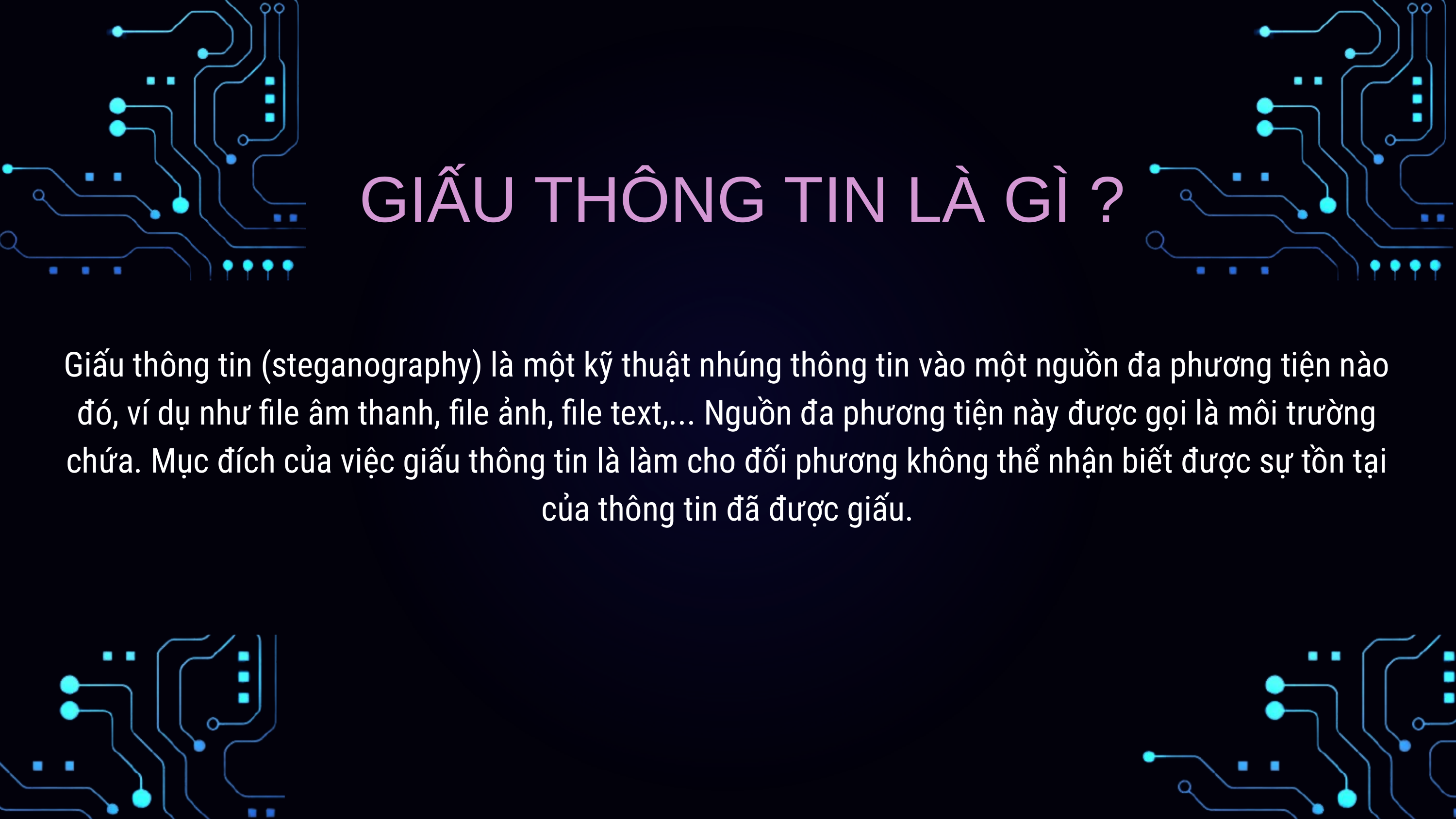

GIẤU THÔNG TIN LÀ GÌ ?
Giấu thông tin (steganography) là một kỹ thuật nhúng thông tin vào một nguồn đa phương tiện nào đó, ví dụ như file âm thanh, file ảnh, file text,... Nguồn đa phương tiện này được gọi là môi trường chứa. Mục đích của việc giấu thông tin là làm cho đối phương không thể nhận biết được sự tồn tại của thông tin đã được giấu.